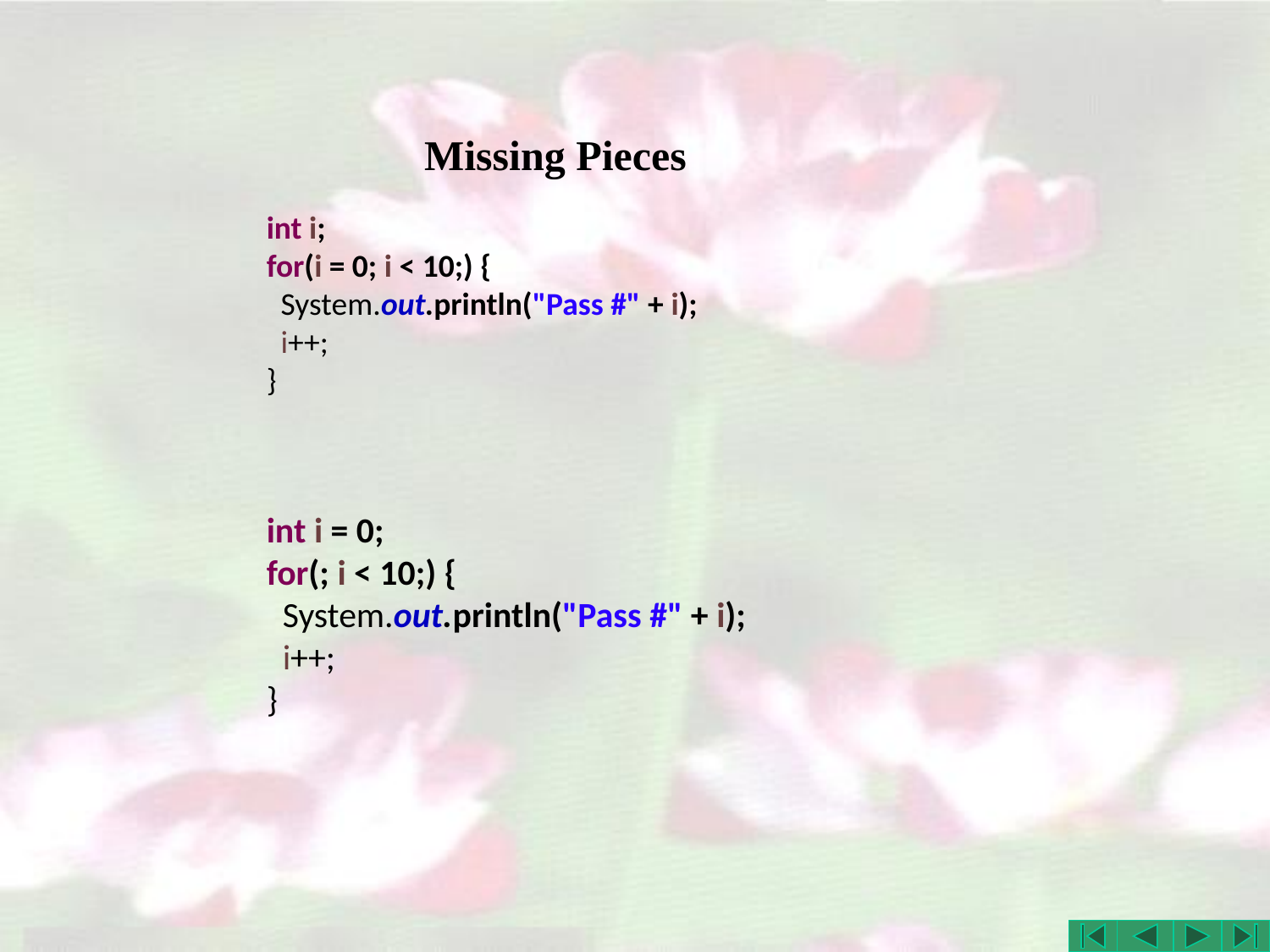

# Missing Pieces
int i;
for(i = 0; i < 10;) {
  System.out.println("Pass #" + i);
  i++;
}
int i = 0;
for(; i < 10;) {
  System.out.println("Pass #" + i);
  i++;
}